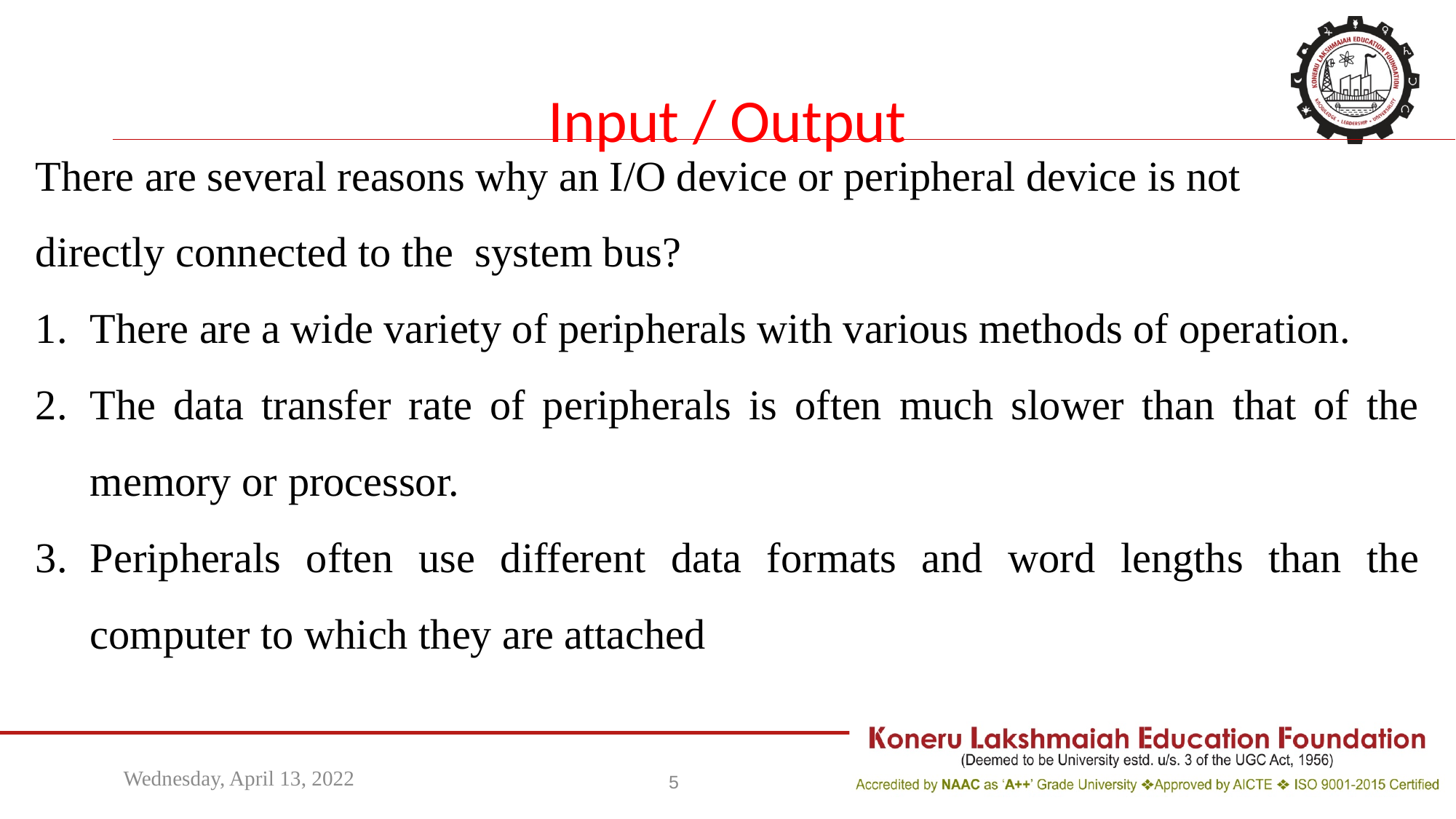

Input / Output

There are several reasons why an I/O device or peripheral device is not
directly connected to the  system bus?
There are a wide variety of peripherals with various methods of operation.
The data transfer rate of peripherals is often much slower than that of the memory or processor.
Peripherals often use different data formats and word lengths than the computer to which they are attached

Wednesday, April 13, 2022
5